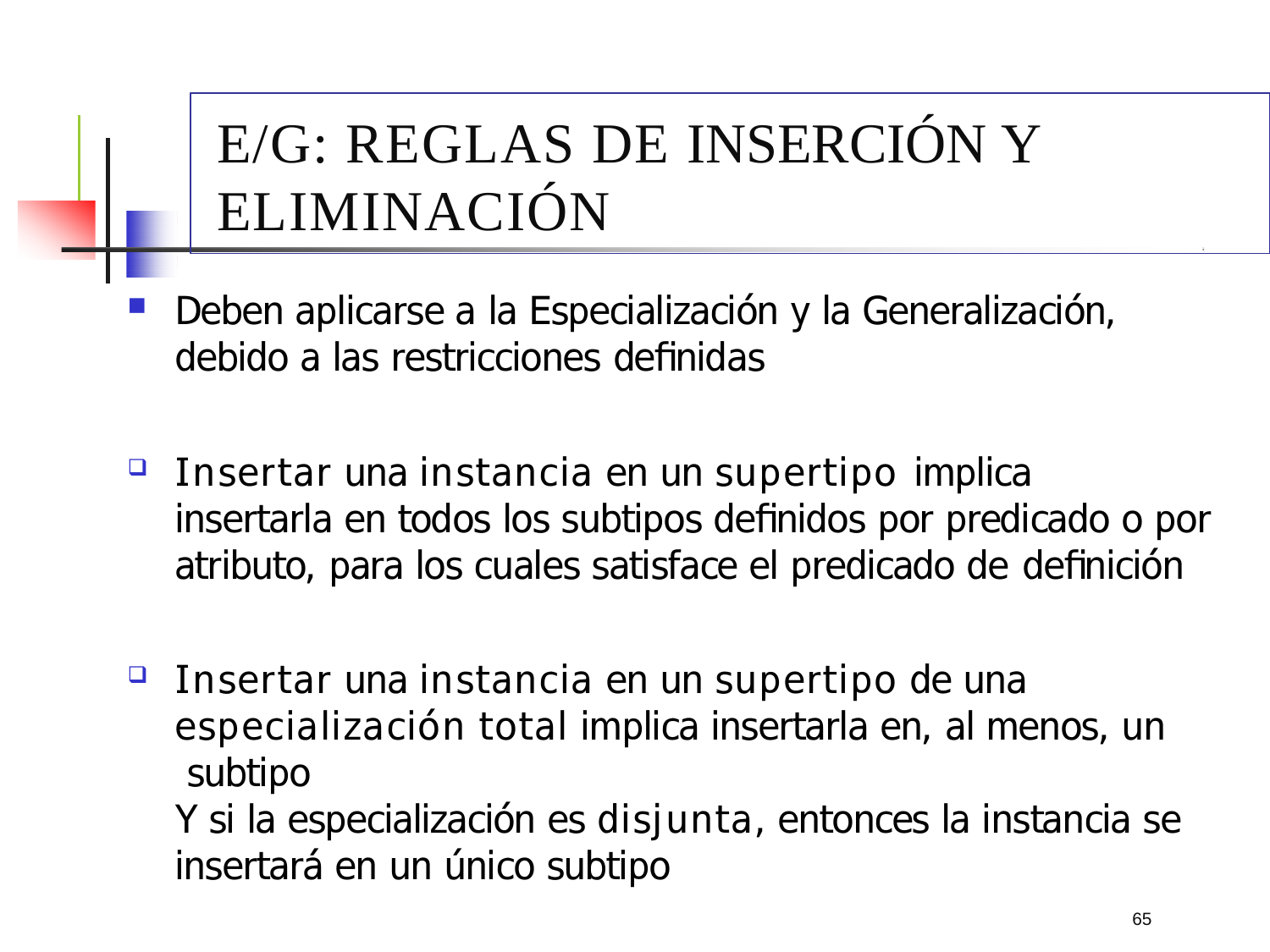

# E/G: Reglas de inserción y eliminación

Deben aplicarse a la Especialización y la Generalización,  debido a las restricciones definidas

Insertar una instancia en un supertipo implica
insertarla en todos los subtipos definidos por predicado o por  atributo, para los cuales satisface el predicado de definición

Insertar una instancia en un supertipo de una  especialización total implica insertarla en, al menos, un  subtipo
Y si la especialización es disjunta, entonces la instancia se  insertará en un único subtipo
65